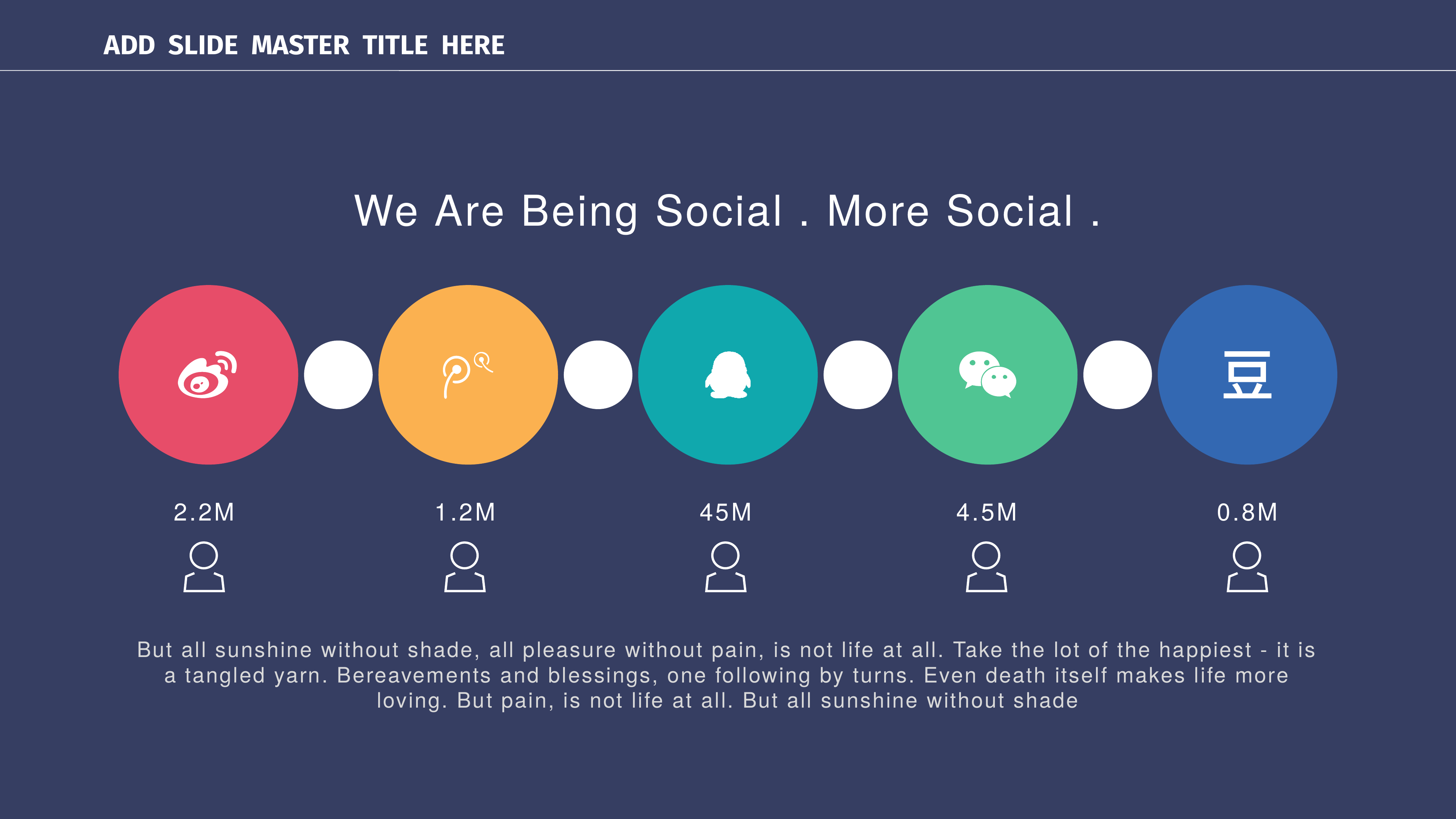

ADD  SLIDE  MASTER  TITLE  HERE

We Are Being Social . More Social .

2.2M

1.2M

45M

4.5M

0.8M

But all sunshine without shade, all pleasure without pain, is not life at all. Take the lot of the happiest - it is a tangled yarn. Bereavements and blessings, one following by turns. Even death itself makes life more loving. But pain, is not life at all. But all sunshine without shade